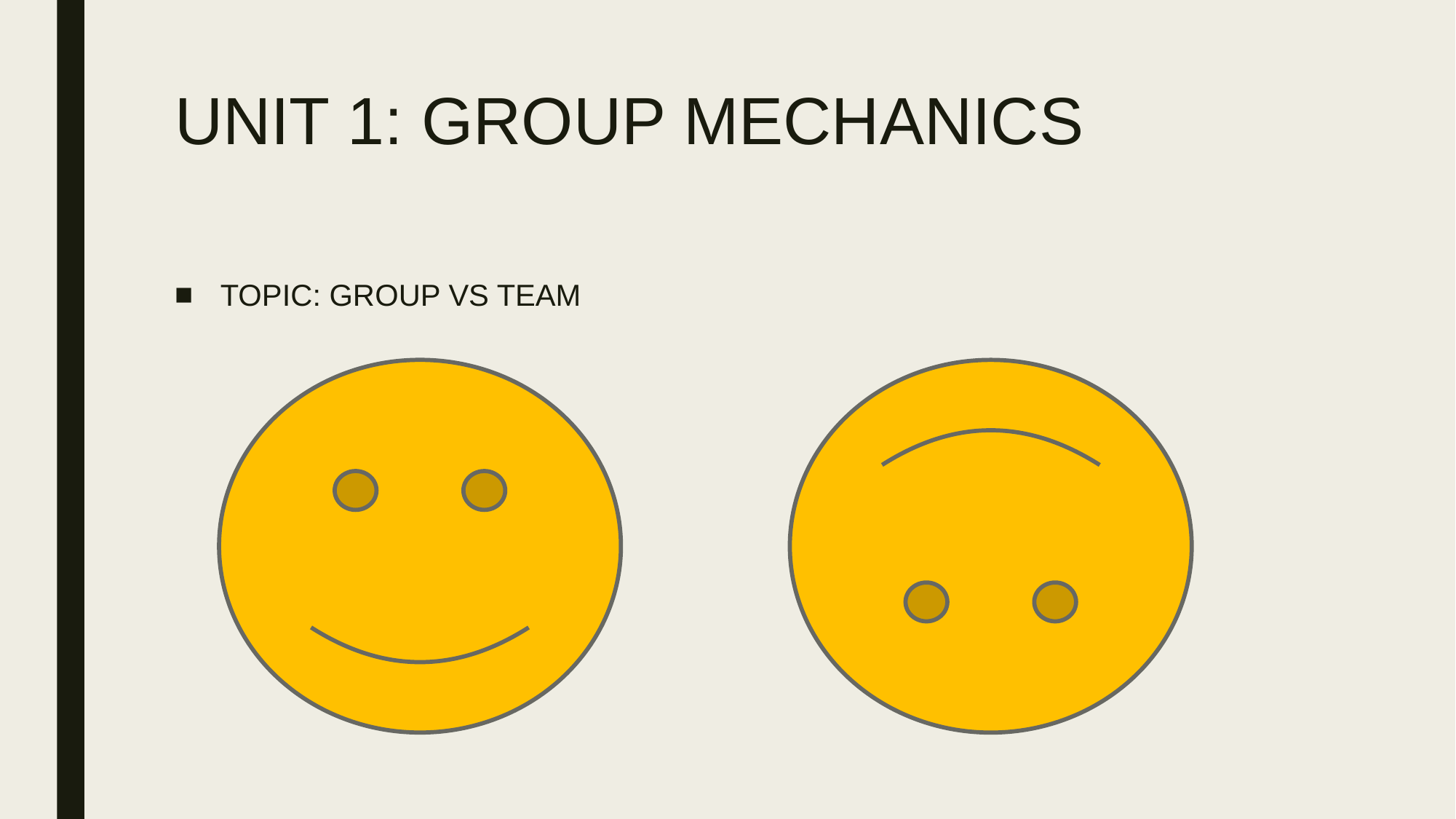

# UNIT 1: GROUP MECHANICS
TOPIC: GROUP VS TEAM